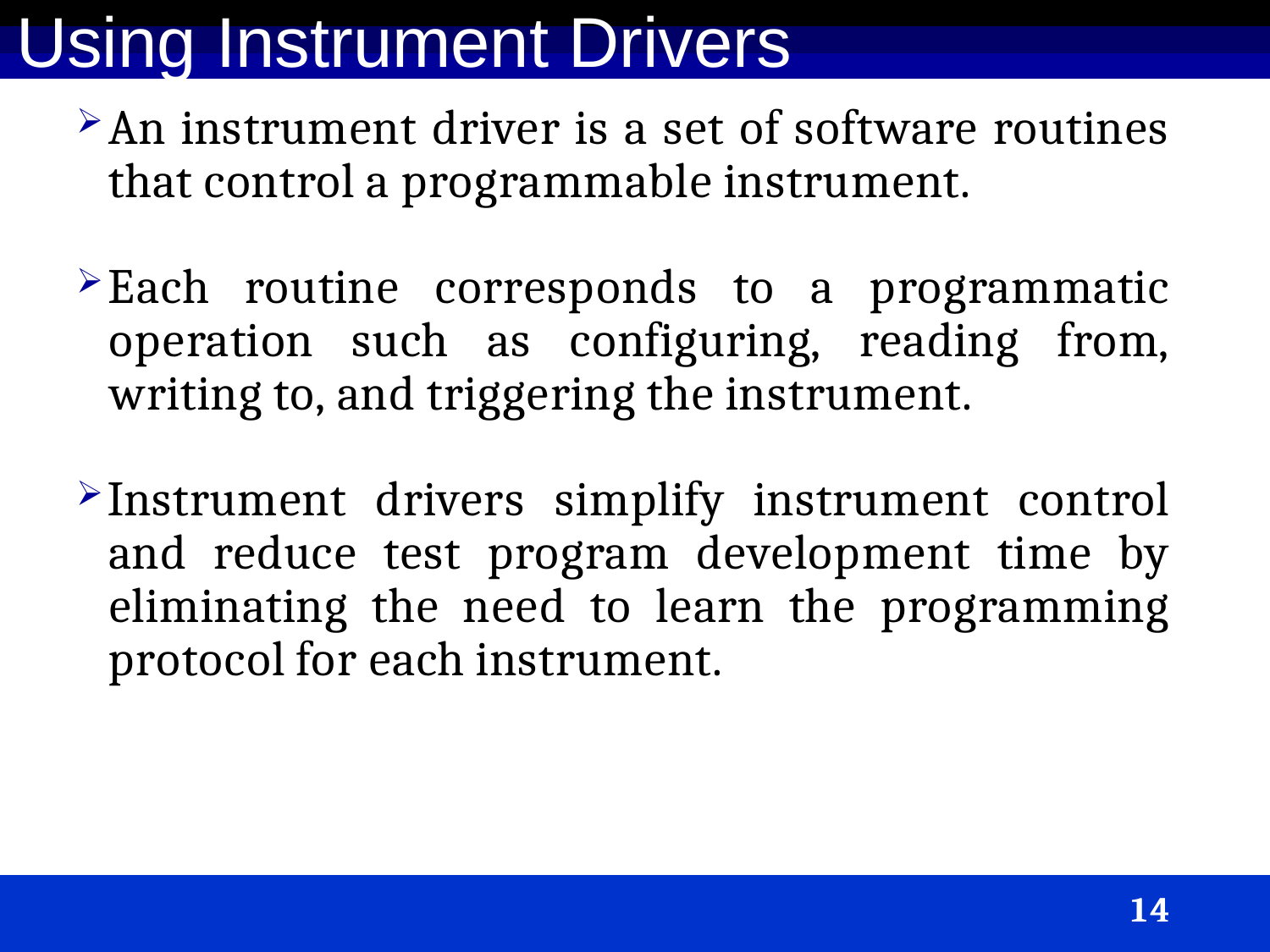

Using Instrument Drivers

An instrument driver is a set of software routines that control a programmable instrument.

Each routine corresponds to a programmatic operation such as configuring, reading from, writing to, and triggering the instrument.

Instrument drivers simplify instrument control and reduce test program development time by eliminating the need to learn the programming protocol for each instrument.

14